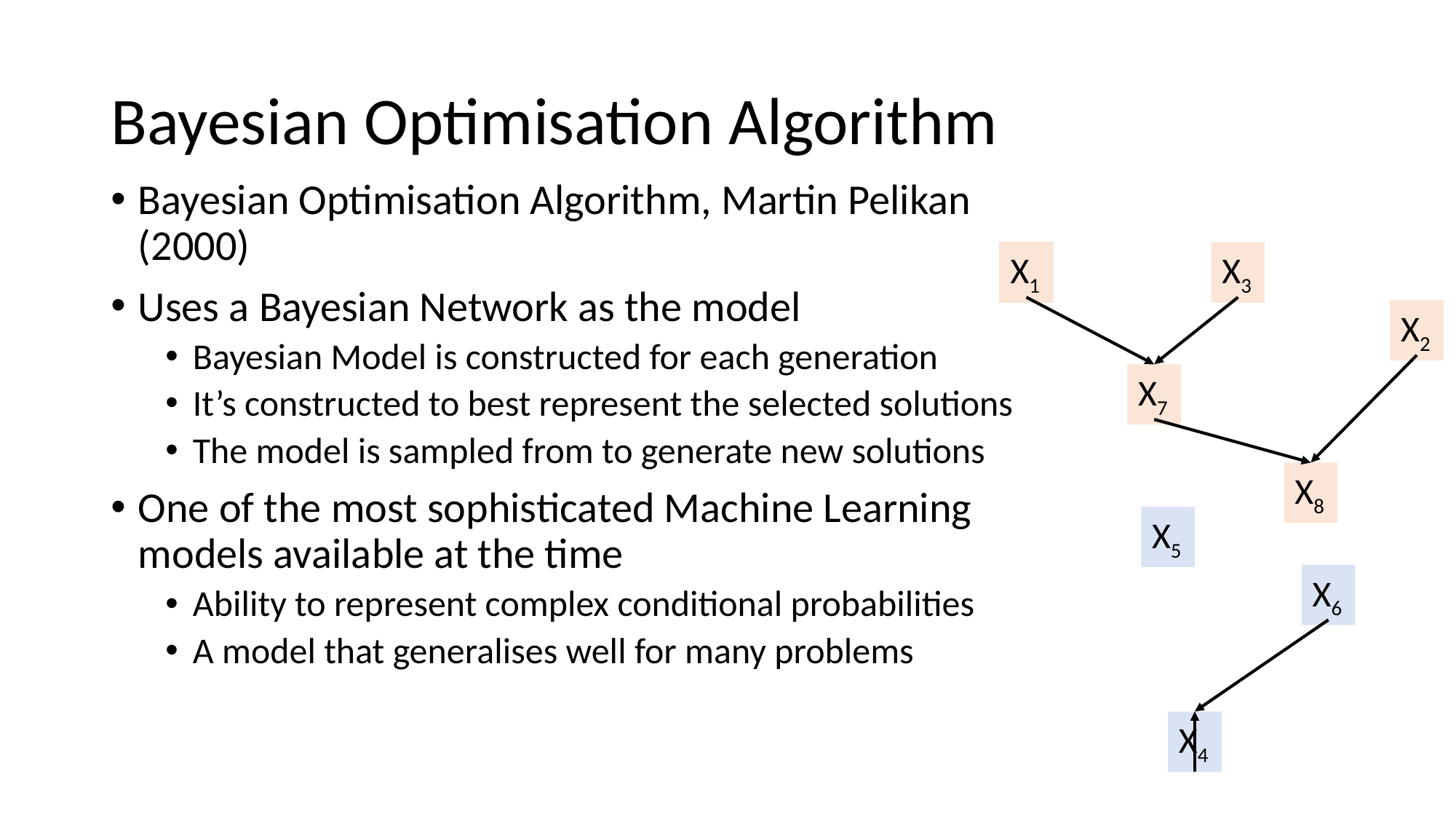

# Bayesian Optimisation Algorithm
Bayesian Optimisation Algorithm, Martin Pelikan (2000)
Uses a Bayesian Network as the model
Bayesian Model is constructed for each generation
It’s constructed to best represent the selected solutions
The model is sampled from to generate new solutions
One of the most sophisticated Machine Learning models available at the time
Ability to represent complex conditional probabilities
A model that generalises well for many problems
X1
X3
X2
X7
X8
X5
X6
X4